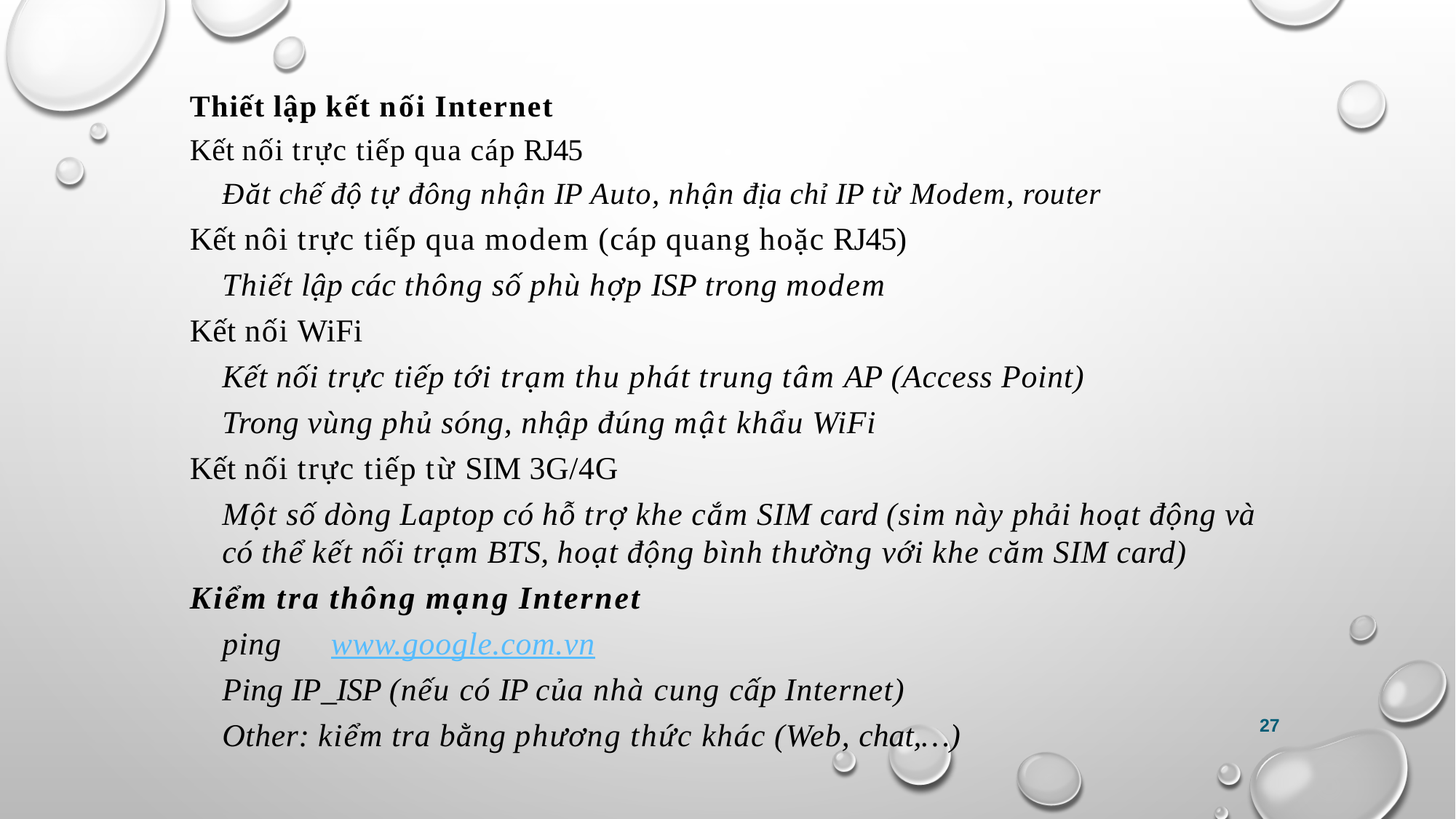

Thiết lập kết nối Internet
Kết nối trực tiếp qua cáp RJ45
Đăt chế độ tự đông nhận IP Auto, nhận địa chỉ IP từ Modem, router
Kết nôi trực tiếp qua modem (cáp quang hoặc RJ45)
Thiết lập các thông số phù hợp ISP trong modem
Kết nối WiFi
Kết nối trực tiếp tới trạm thu phát trung tâm AP (Access Point)  Trong vùng phủ sóng, nhập đúng mật khẩu WiFi
Kết nối trực tiếp từ SIM 3G/4G
Một số dòng Laptop có hỗ trợ khe cắm SIM card (sim này phải hoạt động và  có thể kết nối trạm BTS, hoạt động bình thường với khe căm SIM card)
Kiểm tra thông mạng Internet
ping	www.google.com.vn
Ping IP_ISP (nếu có IP của nhà cung cấp Internet)
Other: kiểm tra bằng phương thức khác (Web, chat,…)
27